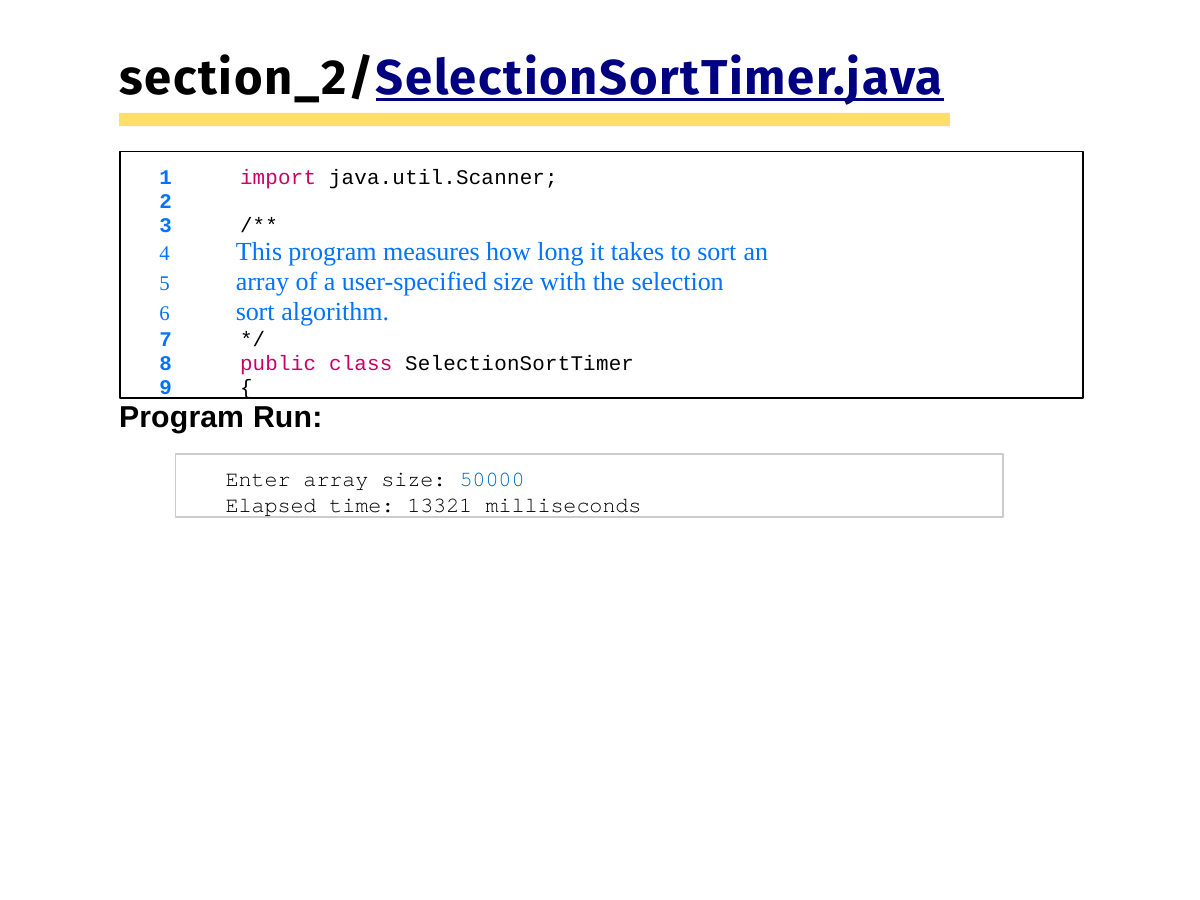

# section_2/SelectionSortTimer.java

1	import java.util.Scanner;
2
3	/**
This program measures how long it takes to sort an
array of a user-specified size with the selection
sort algorithm.
7	*/
8	public class SelectionSortTimer
9	{
Program Run:

Enter array size: 50000
Elapsed time: 13321 milliseconds